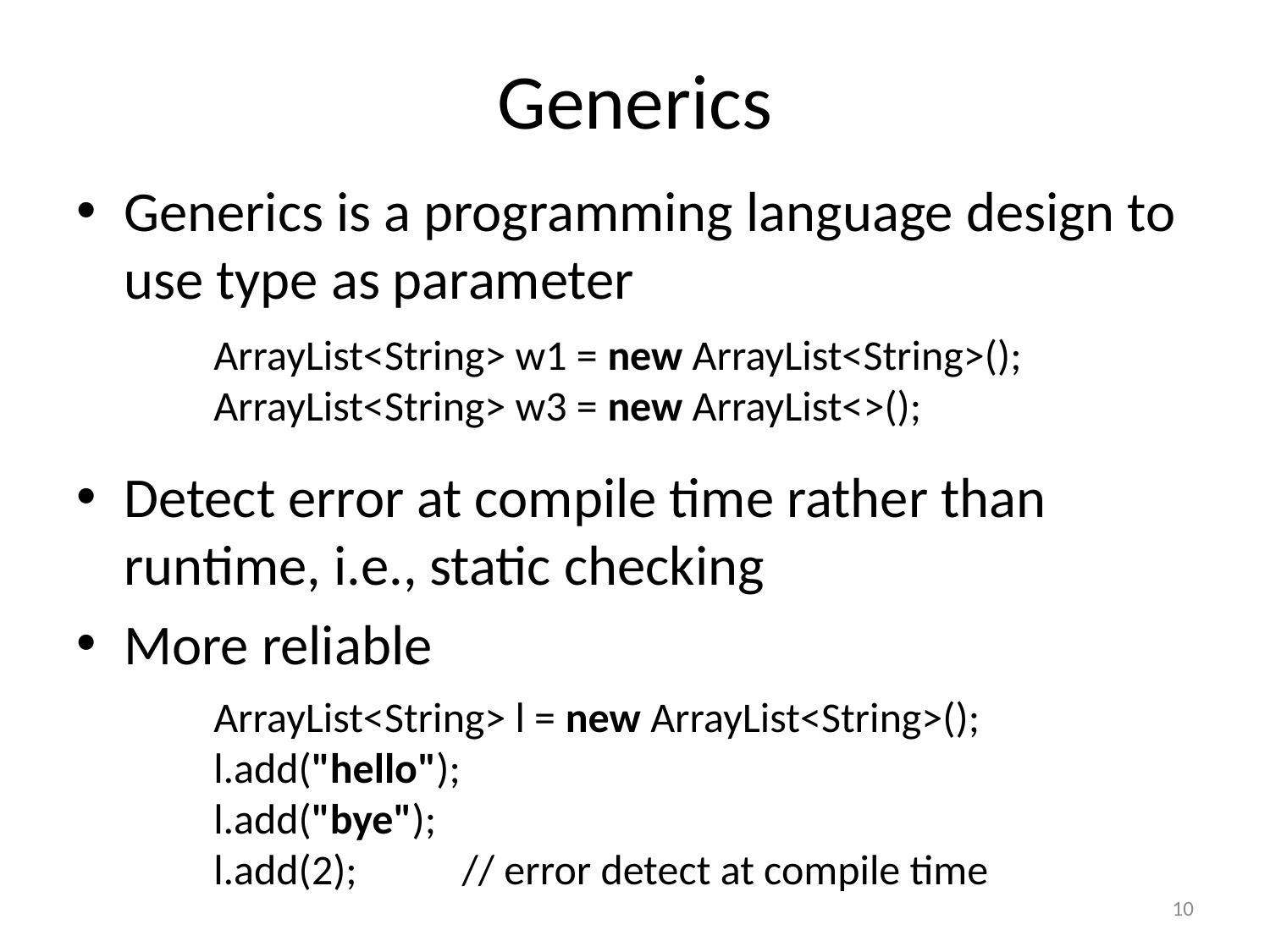

# Generics
Generics is a programming language design to use type as parameter
ArrayList<String> w1 = new ArrayList<String>();
ArrayList<String> w3 = new ArrayList<>();

Detect error at compile time rather than runtime, i.e., static checking
More reliable

ArrayList<String> l = new ArrayList<String>();
l.add("hello");
l.add("bye");
l.add(2);           // error detect at compile time
10